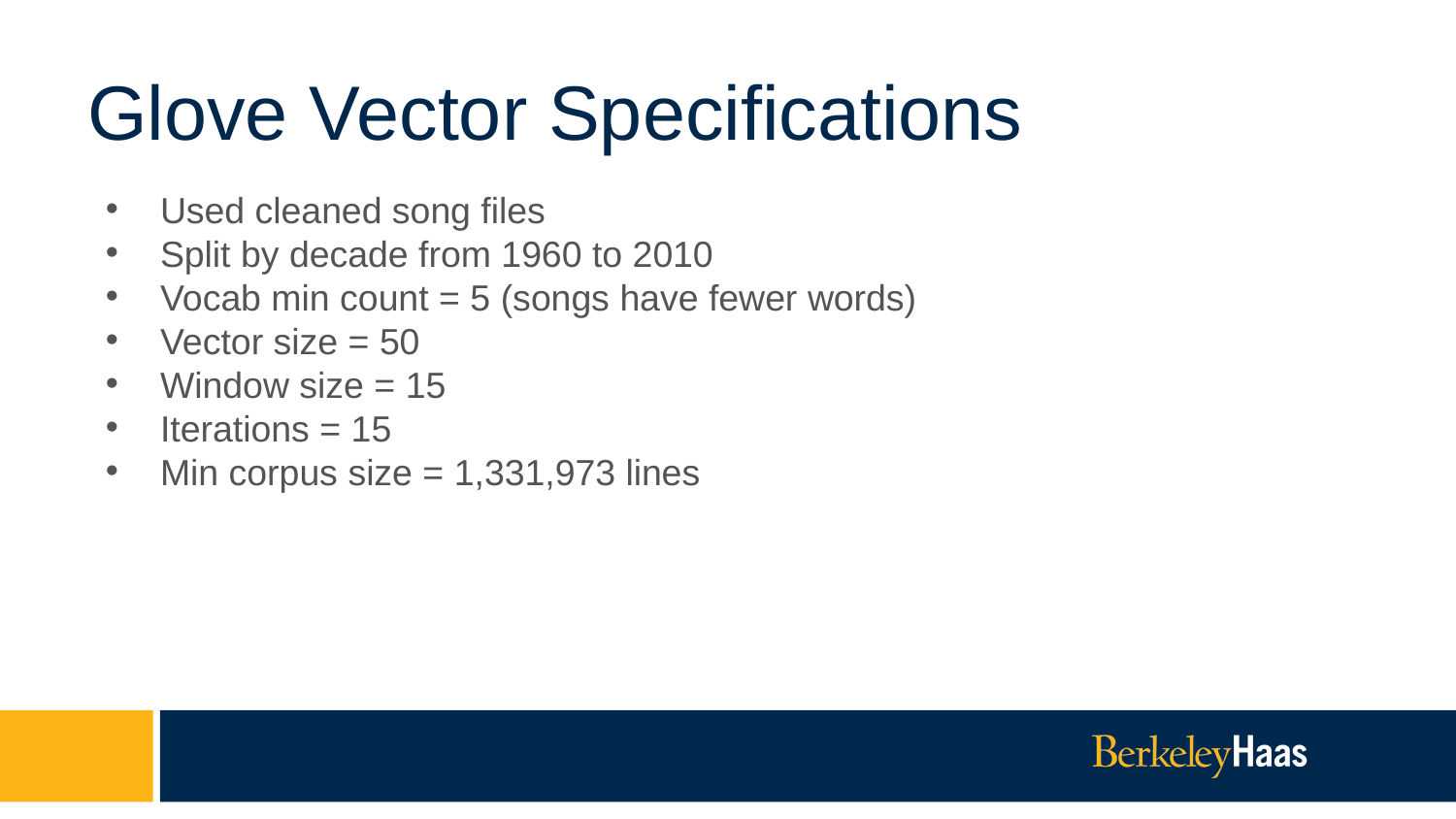

# Glove Vector Specifications
Used cleaned song files
Split by decade from 1960 to 2010
Vocab min count = 5 (songs have fewer words)
Vector size = 50
Window size = 15
Iterations = 15
Min corpus size = 1,331,973 lines